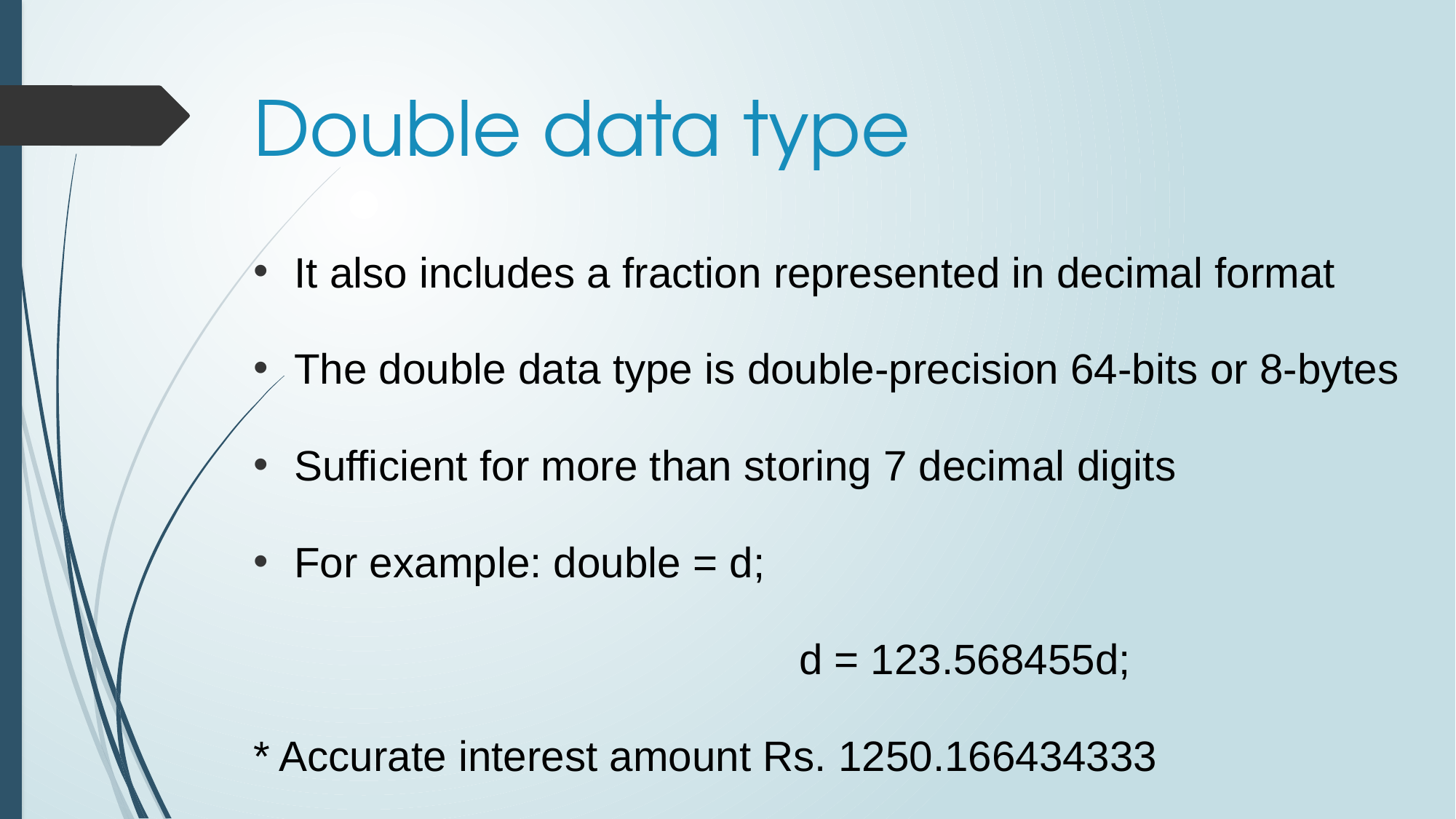

# Double data type
It also includes a fraction represented in decimal format
The double data type is double-precision 64-bits or 8-bytes
Sufficient for more than storing 7 decimal digits
For example: double = d;
					d = 123.568455d;
* Accurate interest amount Rs. 1250.166434333